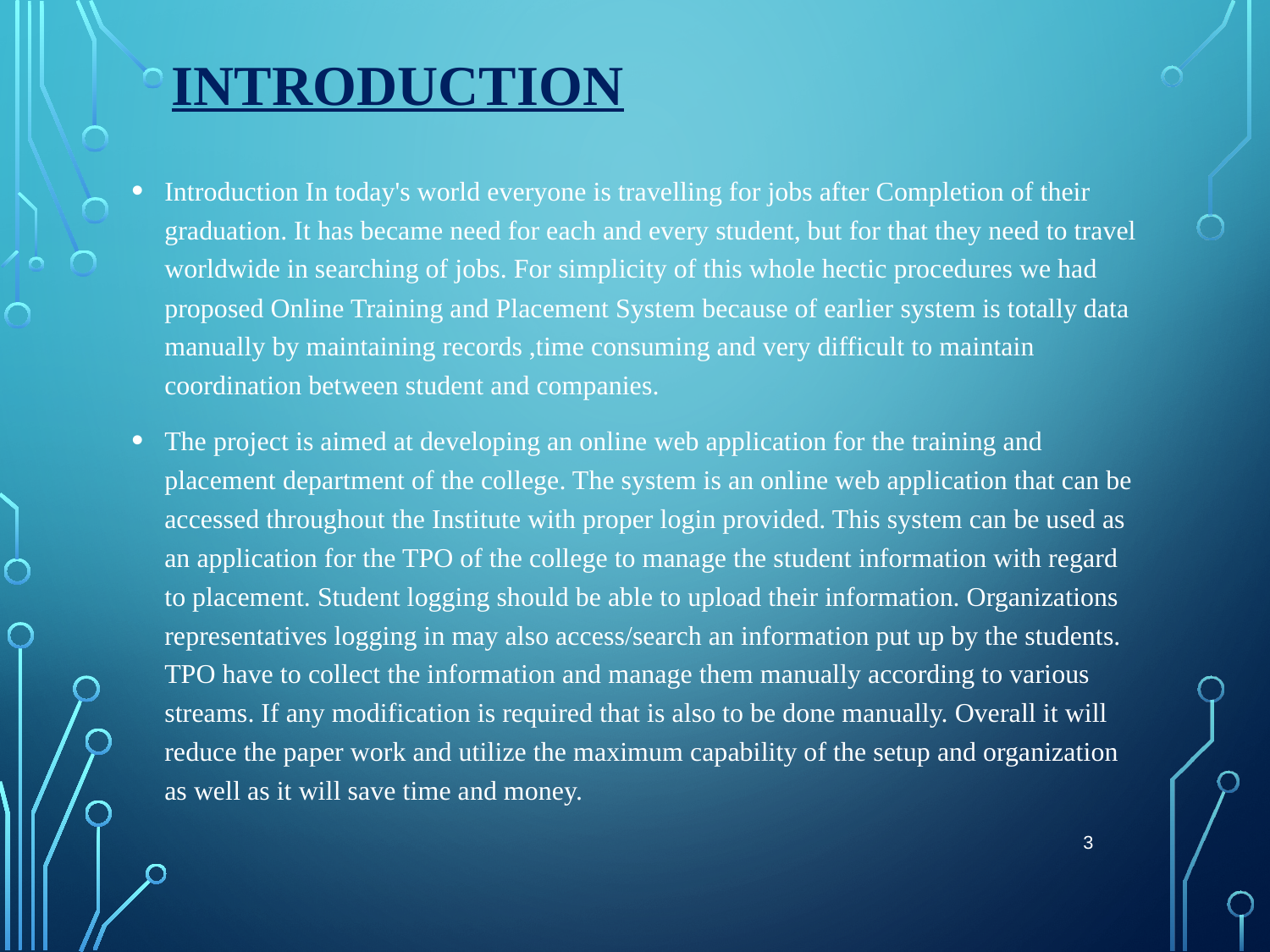

# Introduction
Introduction In today's world everyone is travelling for jobs after Completion of their graduation. It has became need for each and every student, but for that they need to travel worldwide in searching of jobs. For simplicity of this whole hectic procedures we had proposed Online Training and Placement System because of earlier system is totally data manually by maintaining records ,time consuming and very difficult to maintain coordination between student and companies.
The project is aimed at developing an online web application for the training and placement department of the college. The system is an online web application that can be accessed throughout the Institute with proper login provided. This system can be used as an application for the TPO of the college to manage the student information with regard to placement. Student logging should be able to upload their information. Organizations representatives logging in may also access/search an information put up by the students. TPO have to collect the information and manage them manually according to various streams. If any modification is required that is also to be done manually. Overall it will reduce the paper work and utilize the maximum capability of the setup and organization as well as it will save time and money.

3